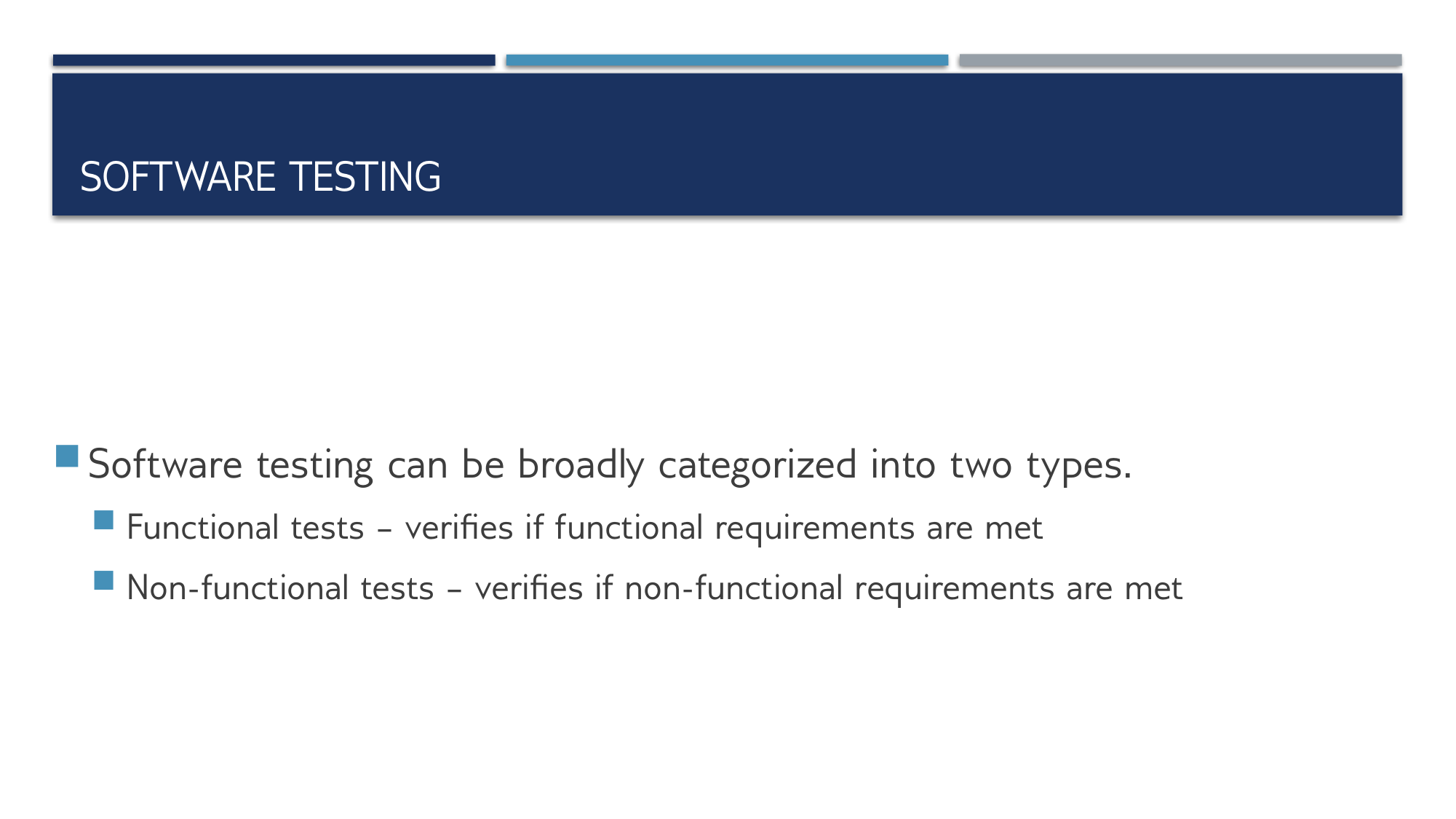

# Software Testing
Software testing can be broadly categorized into two types.
Functional tests – verifies if functional requirements are met
Non-functional tests – verifies if non-functional requirements are met